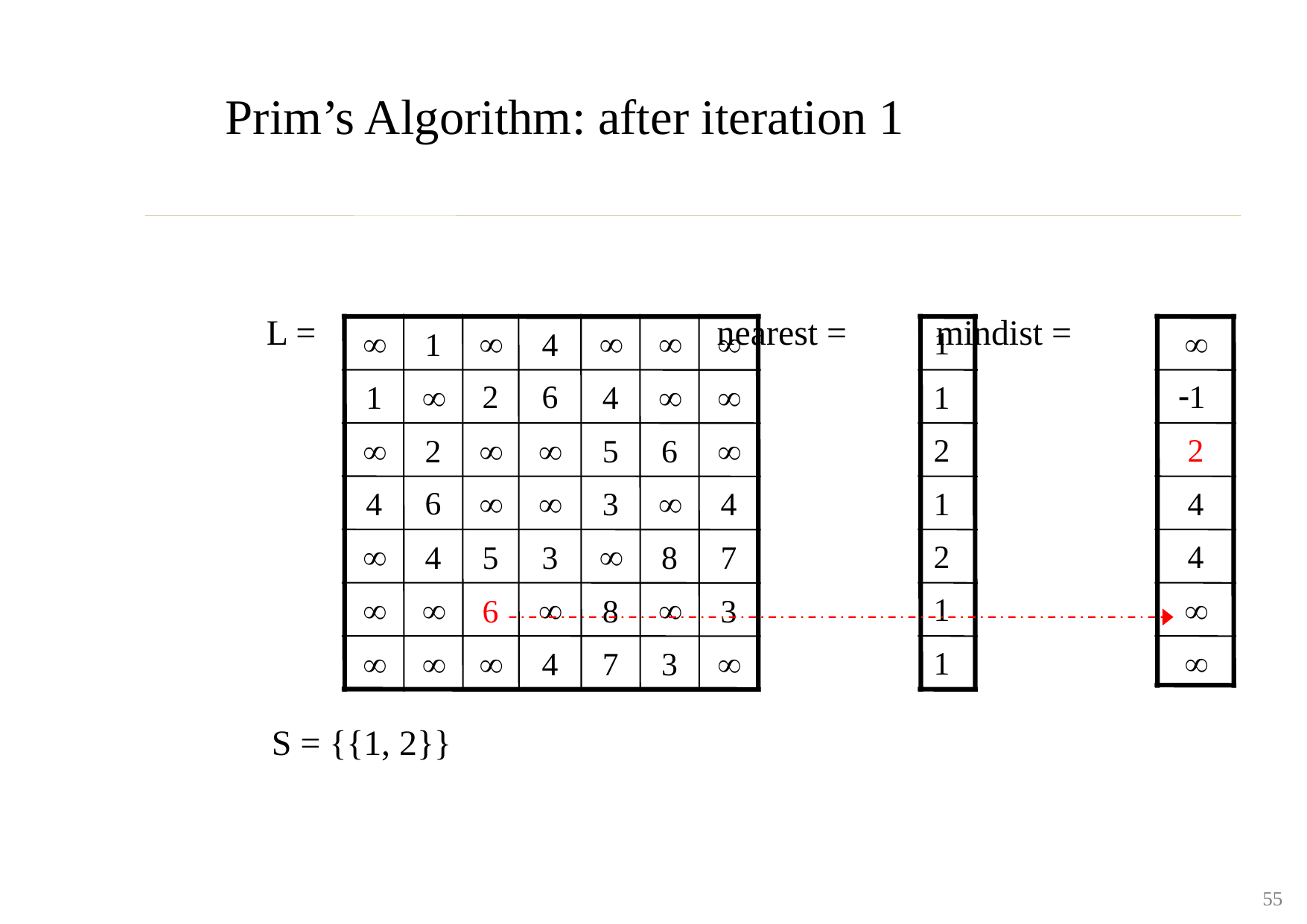

Prim’s Algorithm: after iteration 1

    L =                                             nearest =          mindist =

∞
∞
∞
∞
∞
1
∞
1
4

∞
2
6
∞
∞
−1
1
4
1

∞
∞
∞
∞
2
2
2
5
6

∞
∞
∞
6
4
3
4
1
4

∞
∞
2
4
4
5
3
8
7

∞
∞
∞
∞
1
∞
6
8
3

∞
∞
∞
∞
∞
1
4
7
3

S = {{1, 2}}
55